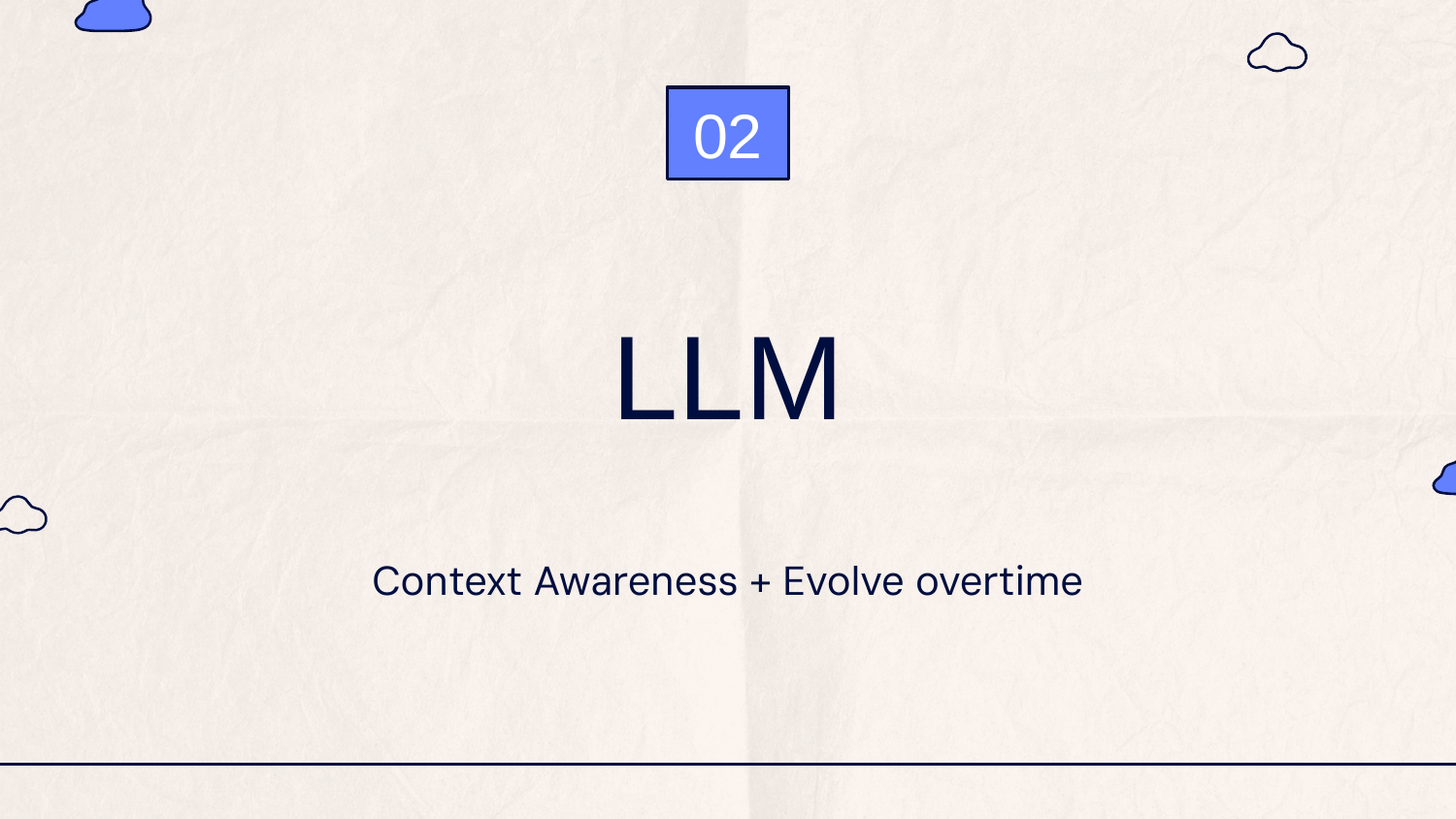

02
# LLM
Context Awareness + Evolve overtime